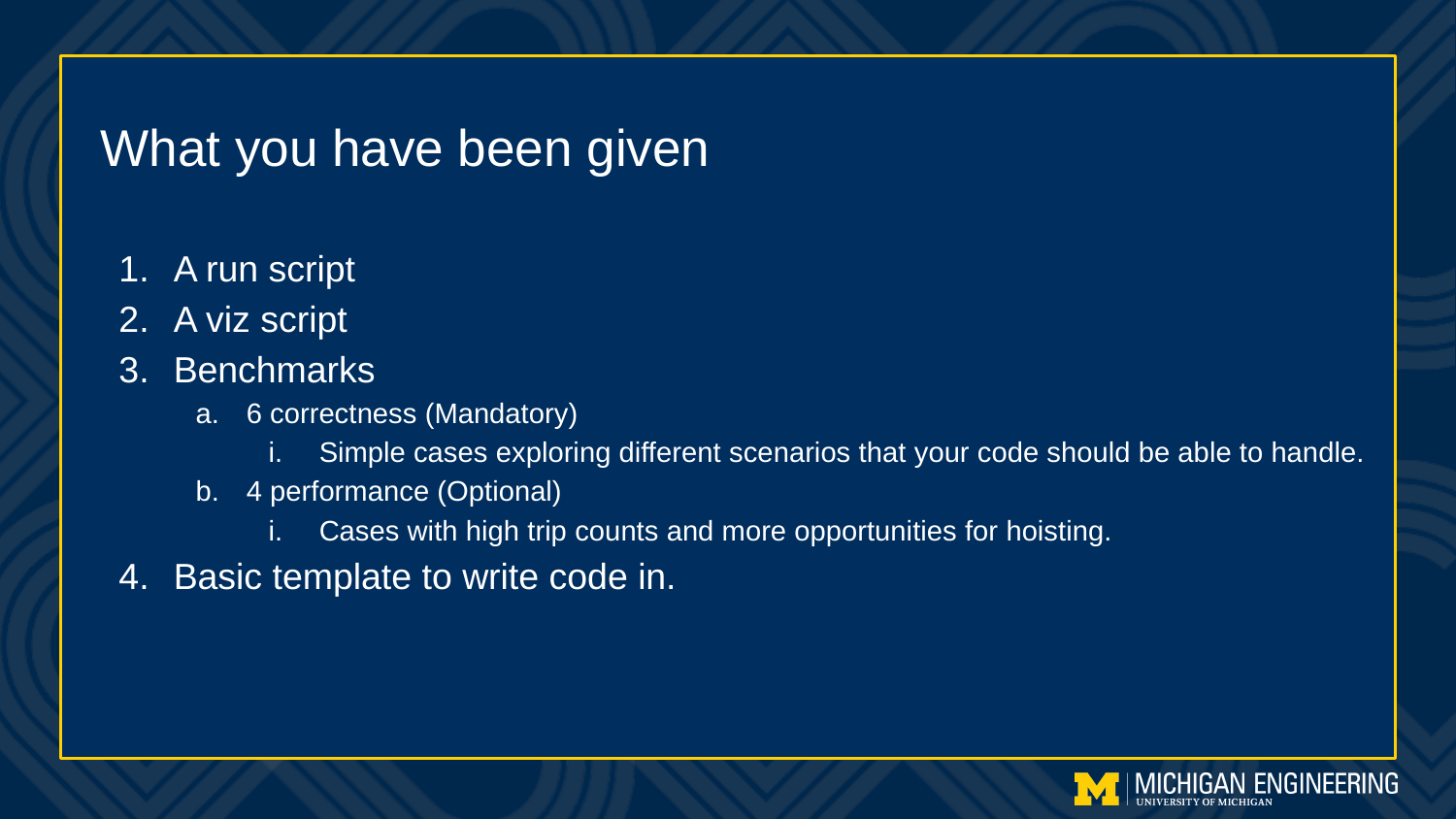

# What you have been given
A run script
A viz script
Benchmarks
6 correctness (Mandatory)
Simple cases exploring different scenarios that your code should be able to handle.
4 performance (Optional)
Cases with high trip counts and more opportunities for hoisting.
Basic template to write code in.